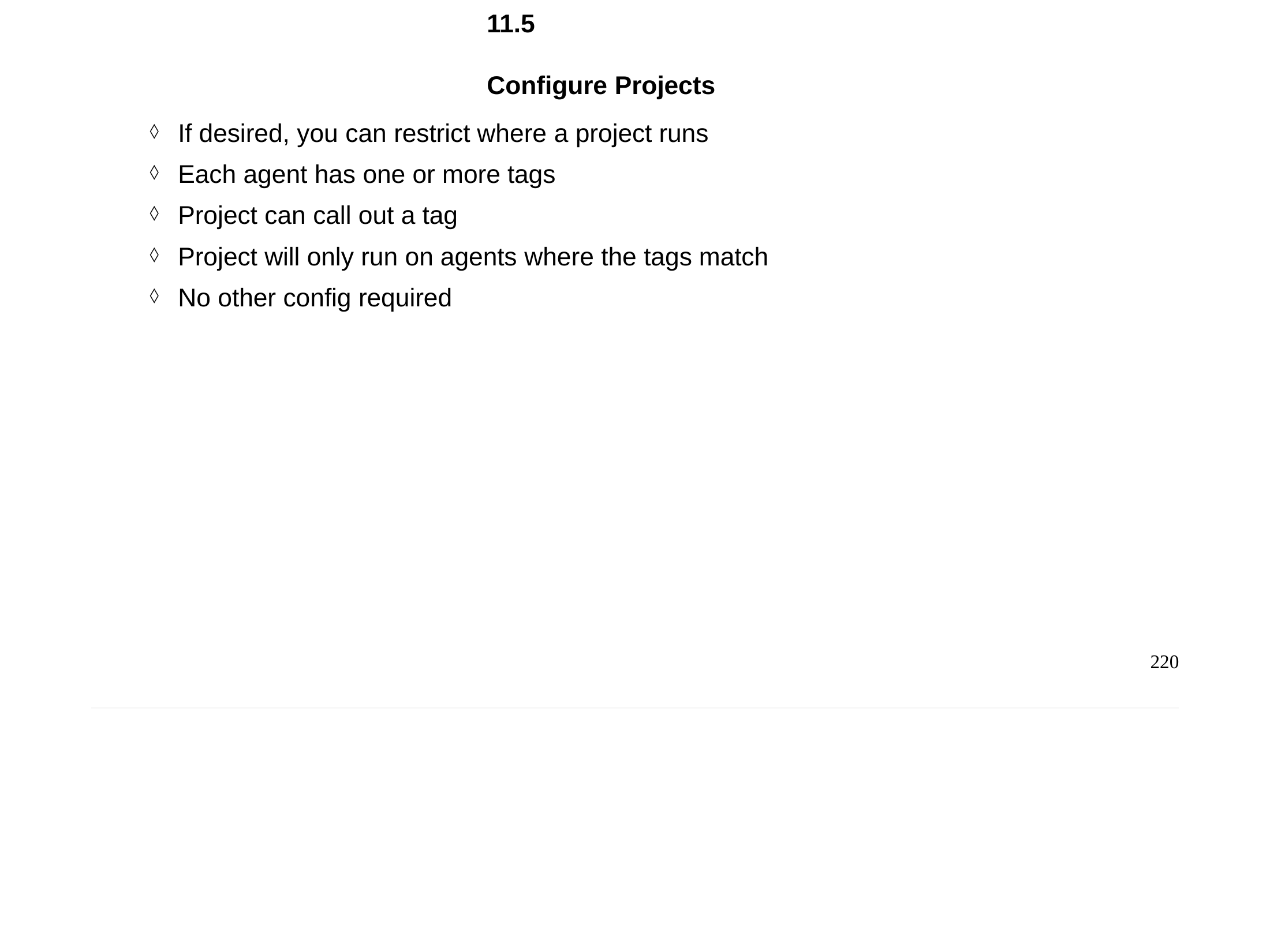

Chapter 11 - Distributed Builds with Jenkins

11.5	Configure Projects
If desired, you can restrict where a project runs
Each agent has one or more tags
Project can call out a tag
Project will only run on agents where the tags match
No other config required
220